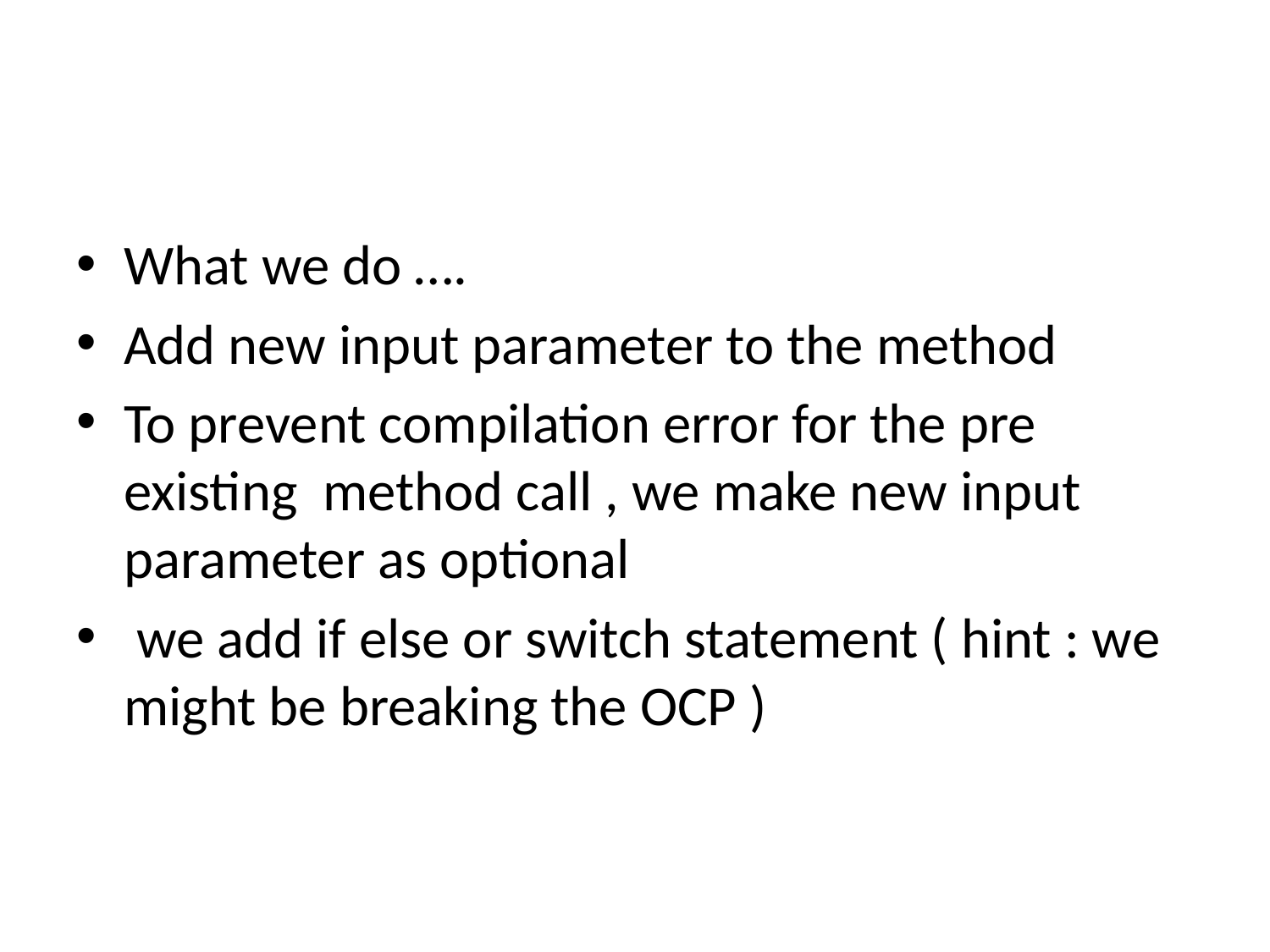

#
What we do ….
Add new input parameter to the method
To prevent compilation error for the pre existing  method call , we make new input parameter as optional
 we add if else or switch statement ( hint : we might be breaking the OCP )